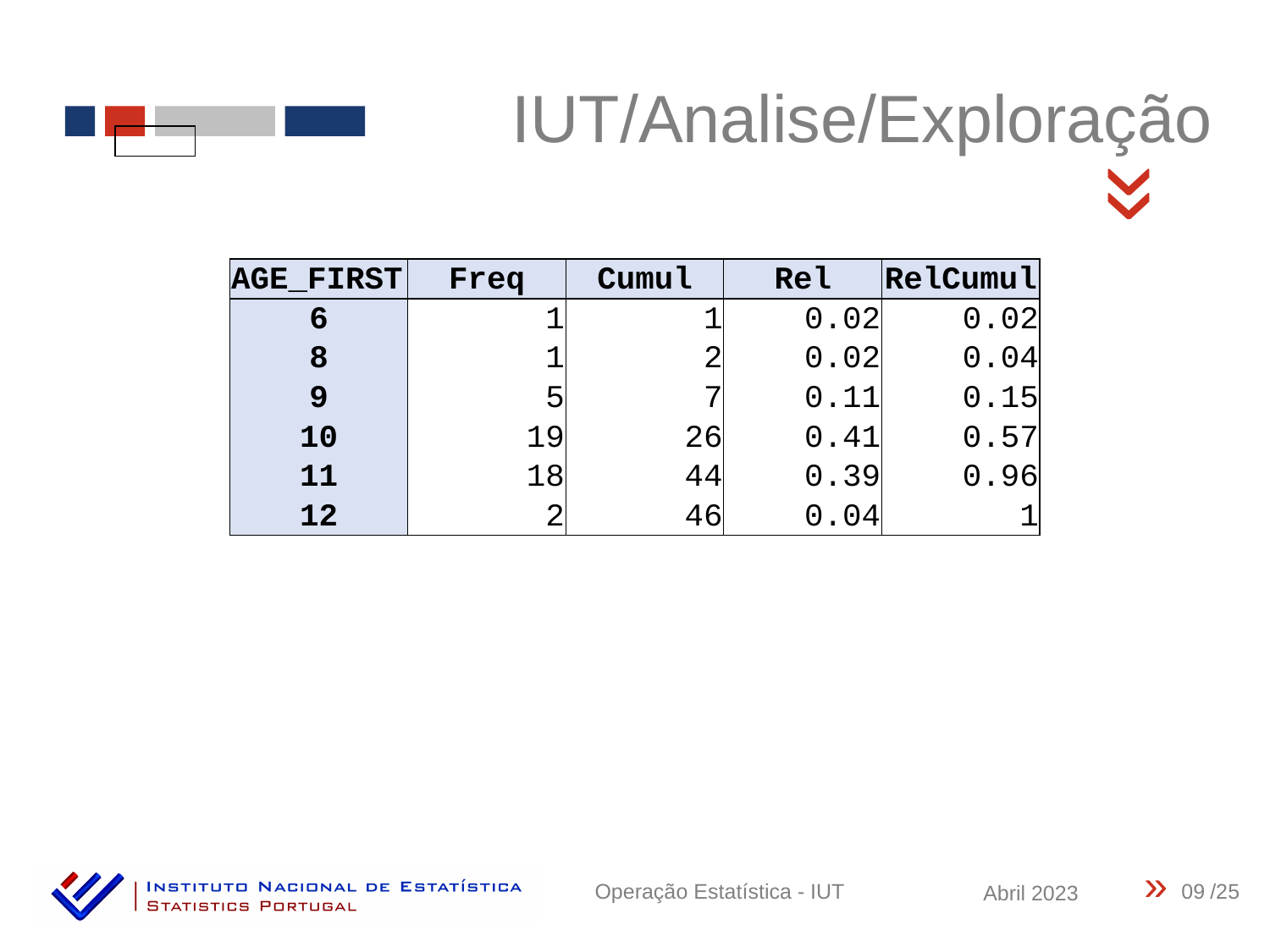

IUT/Analise/Exploração
«
| AGE\_FIRST | Freq | Cumul | Rel | RelCumul |
| --- | --- | --- | --- | --- |
| 6 | 1 | 1 | 0.02 | 0.02 |
| 8 | 1 | 2 | 0.02 | 0.04 |
| 9 | 5 | 7 | 0.11 | 0.15 |
| 10 | 19 | 26 | 0.41 | 0.57 |
| 11 | 18 | 44 | 0.39 | 0.96 |
| 12 | 2 | 46 | 0.04 | 1 |
09